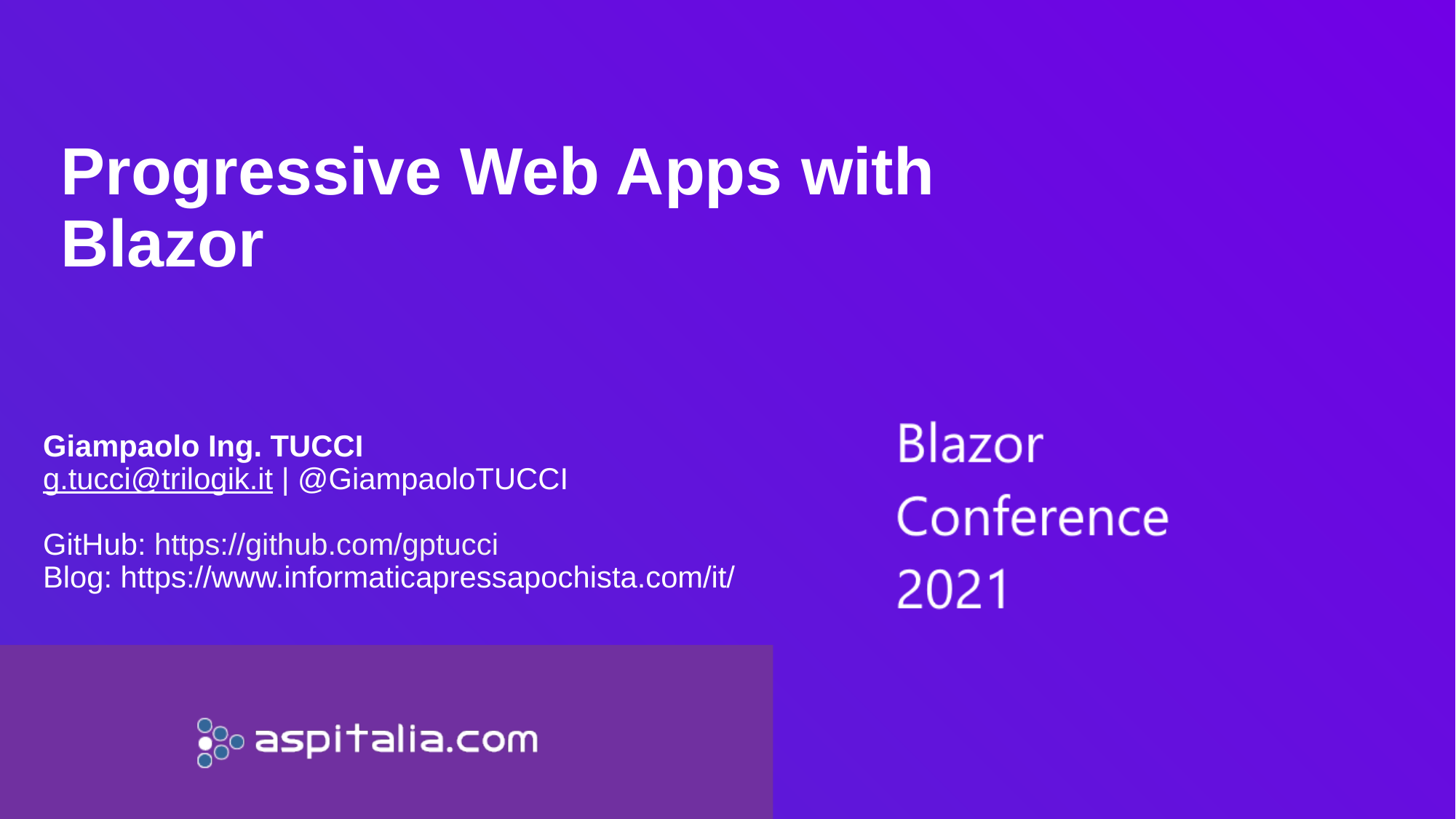

# Progressive Web Apps with Blazor
Giampaolo Ing. TUCCI
g.tucci@trilogik.it | @GiampaoloTUCCI

GitHub: https://github.com/gptucci
Blog: https://www.informaticapressapochista.com/it/